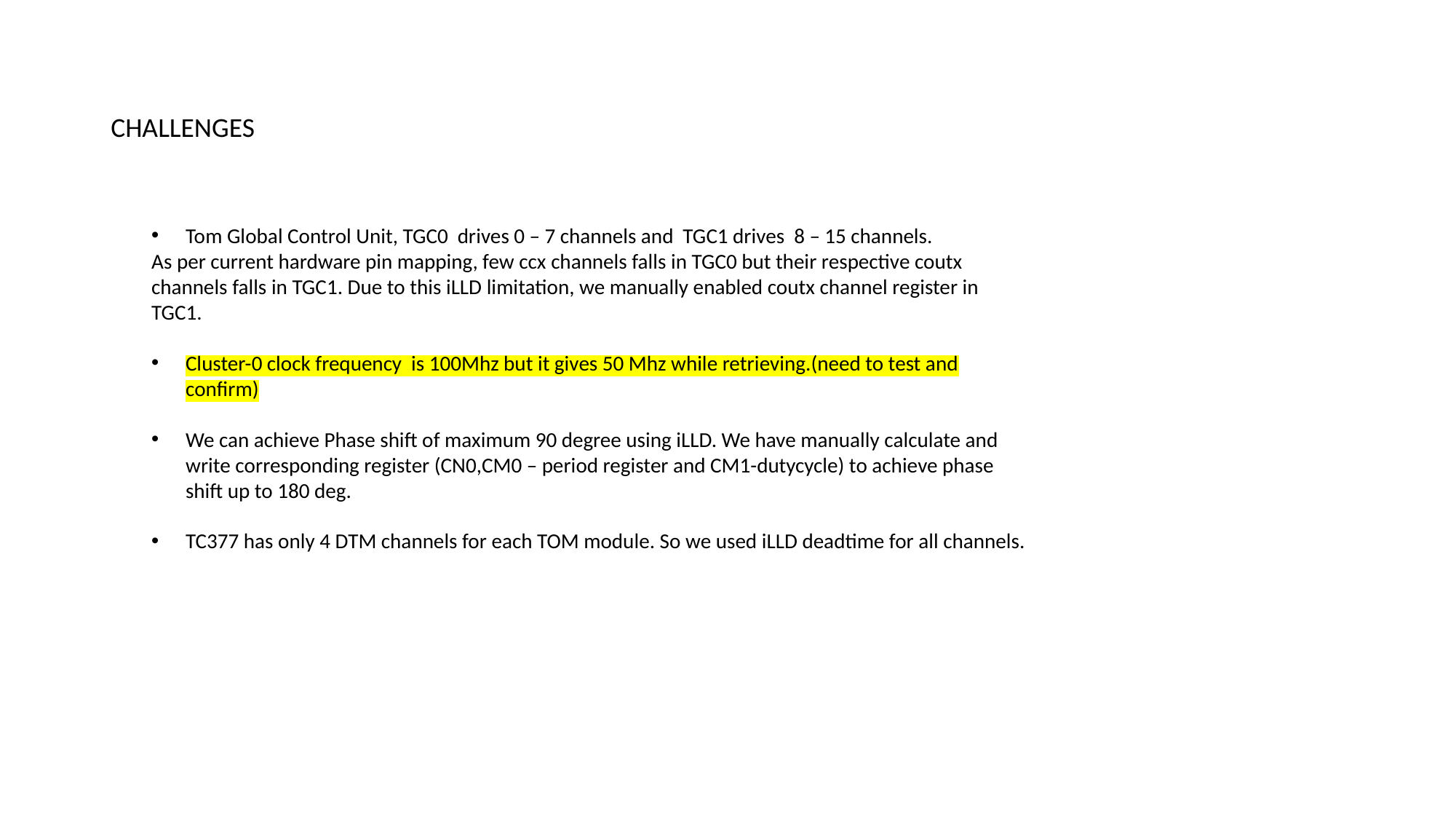

CHALLENGES

Tom Global Control Unit, TGC0  drives 0 – 7 channels and  TGC1 drives  8 – 15 channels.
As per current hardware pin mapping, few ccx channels falls in TGC0 but their respective coutx channels falls in TGC1. Due to this iLLD limitation, we manually enabled coutx channel register in TGC1.

Cluster-0 clock frequency  is 100Mhz but it gives 50 Mhz while retrieving.(need to test and confirm)

We can achieve Phase shift of maximum 90 degree using iLLD. We have manually calculate and write corresponding register (CN0,CM0 – period register and CM1-dutycycle) to achieve phase shift up to 180 deg.

TC377 has only 4 DTM channels for each TOM module. So we used iLLD deadtime for all channels.